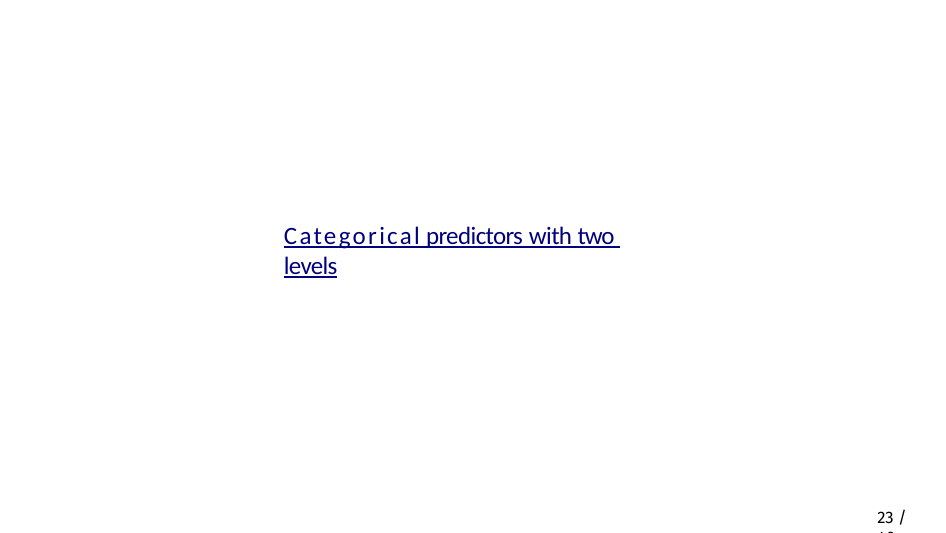

Categorical predictors with two levels
23 / 40